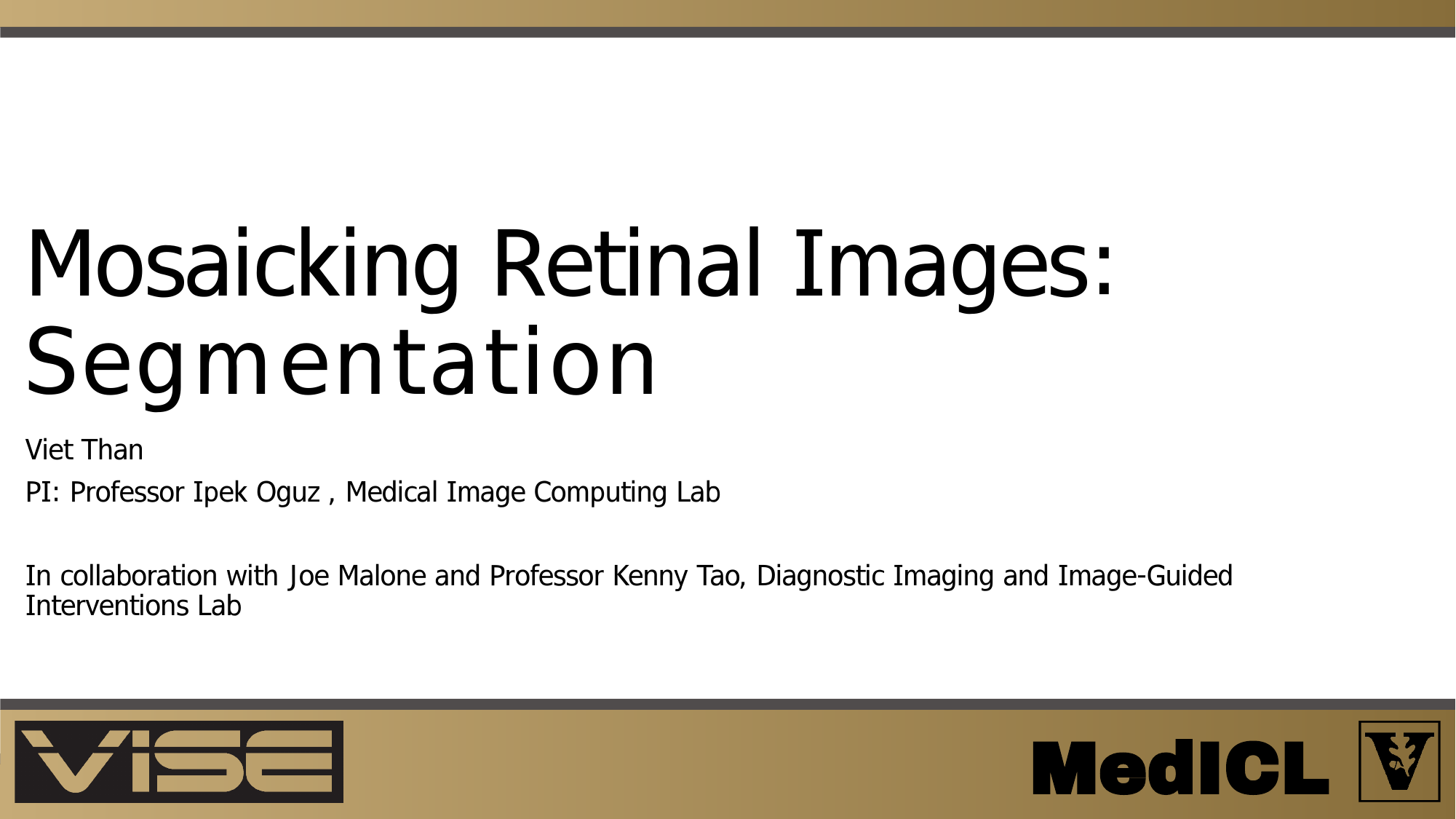

# Mosaicking Retinal Images: Segmentation
Viet Than
PI: Professor Ipek Oguz , Medical Image Computing Lab

In collaboration with Joe Malone and Professor Kenny Tao, Diagnostic Imaging and Image-Guided Interventions Lab